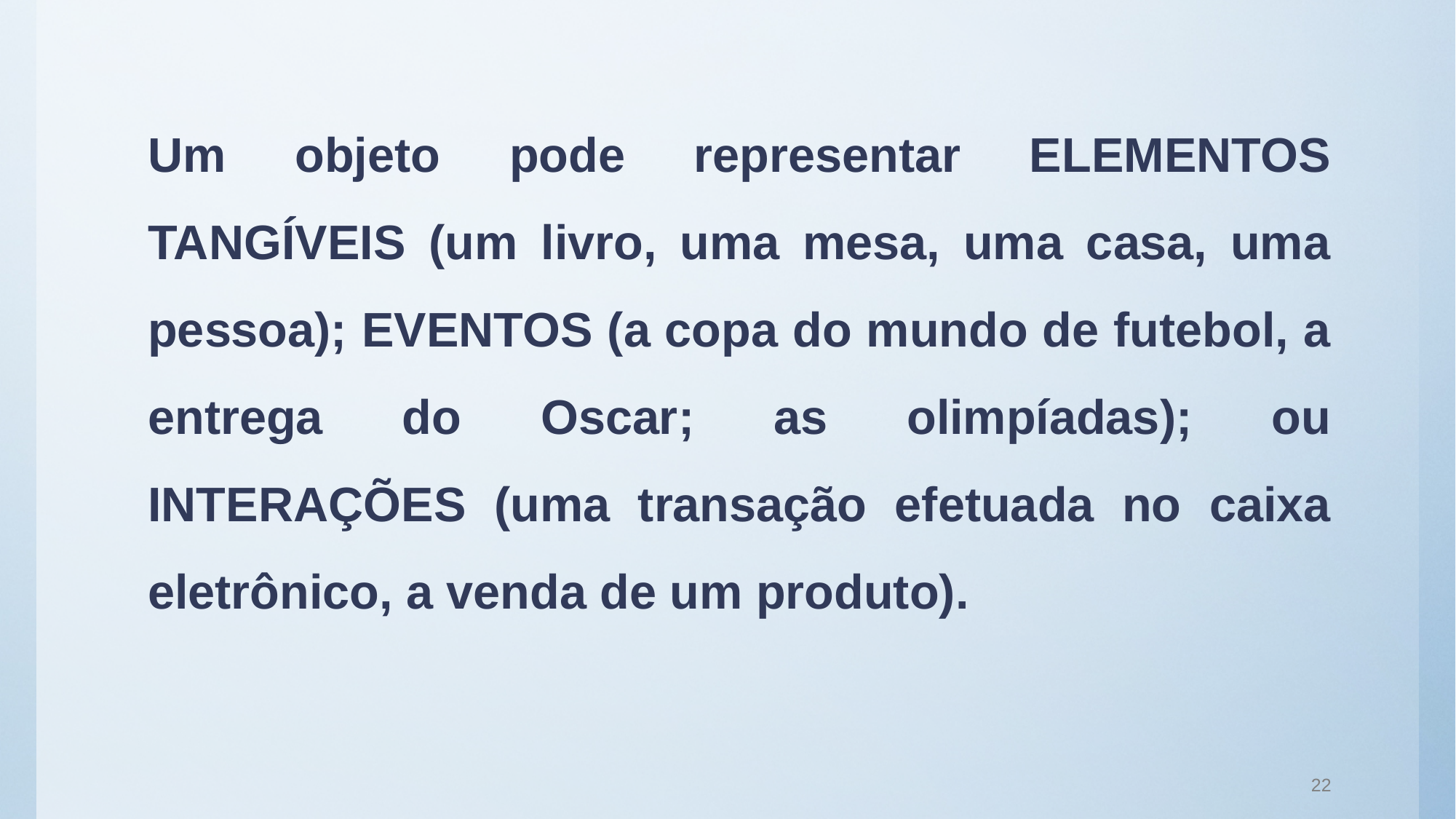

Um objeto pode representar ELEMENTOS TANGÍVEIS (um livro, uma mesa, uma casa, uma pessoa); EVENTOS (a copa do mundo de futebol, a entrega do Oscar; as olimpíadas); ou INTERAÇÕES (uma transação efetuada no caixa eletrônico, a venda de um produto).
22